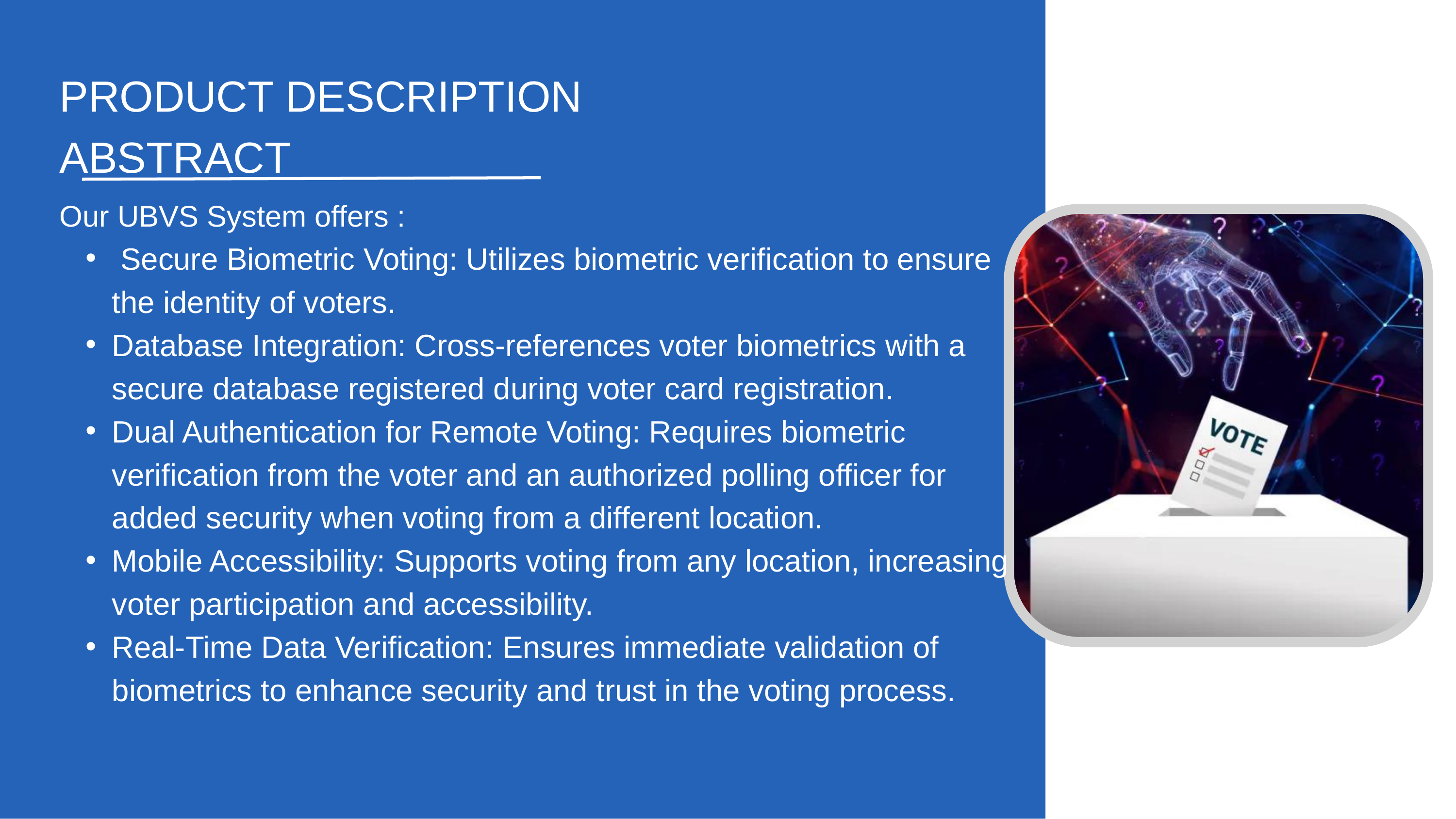

PRODUCT DESCRIPTION ABSTRACT

Our UBVS System offers :
 Secure Biometric Voting: Utilizes biometric verification to ensure the identity of voters.
Database Integration: Cross-references voter biometrics with a secure database registered during voter card registration.
Dual Authentication for Remote Voting: Requires biometric verification from the voter and an authorized polling officer for added security when voting from a different location.
Mobile Accessibility: Supports voting from any location, increasing voter participation and accessibility.
Real-Time Data Verification: Ensures immediate validation of biometrics to enhance security and trust in the voting process.